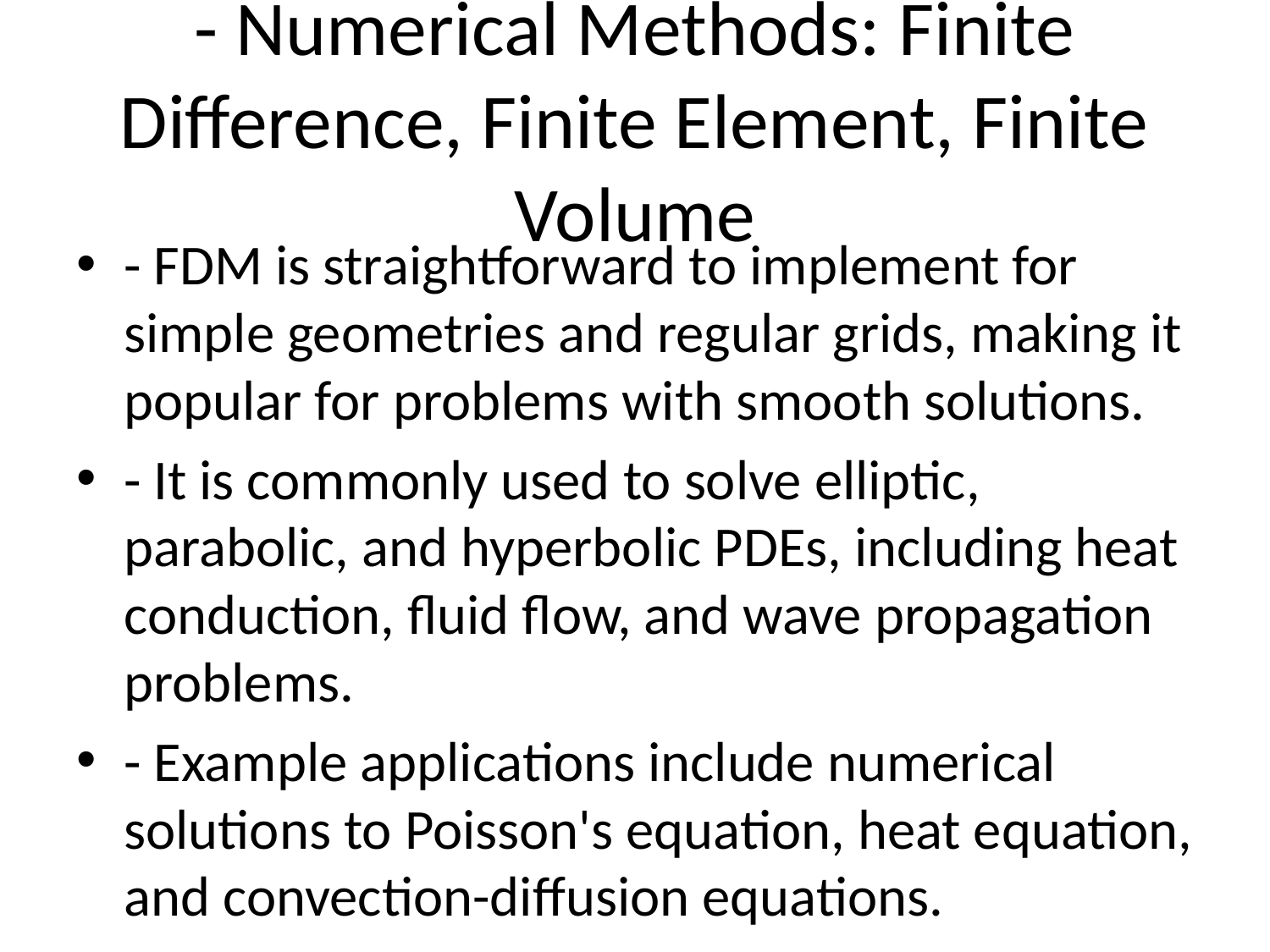

# - Numerical Methods: Finite Difference, Finite Element, Finite Volume
- FDM is straightforward to implement for simple geometries and regular grids, making it popular for problems with smooth solutions.
- It is commonly used to solve elliptic, parabolic, and hyperbolic PDEs, including heat conduction, fluid flow, and wave propagation problems.
- Example applications include numerical solutions to Poisson's equation, heat equation, and convection-diffusion equations.